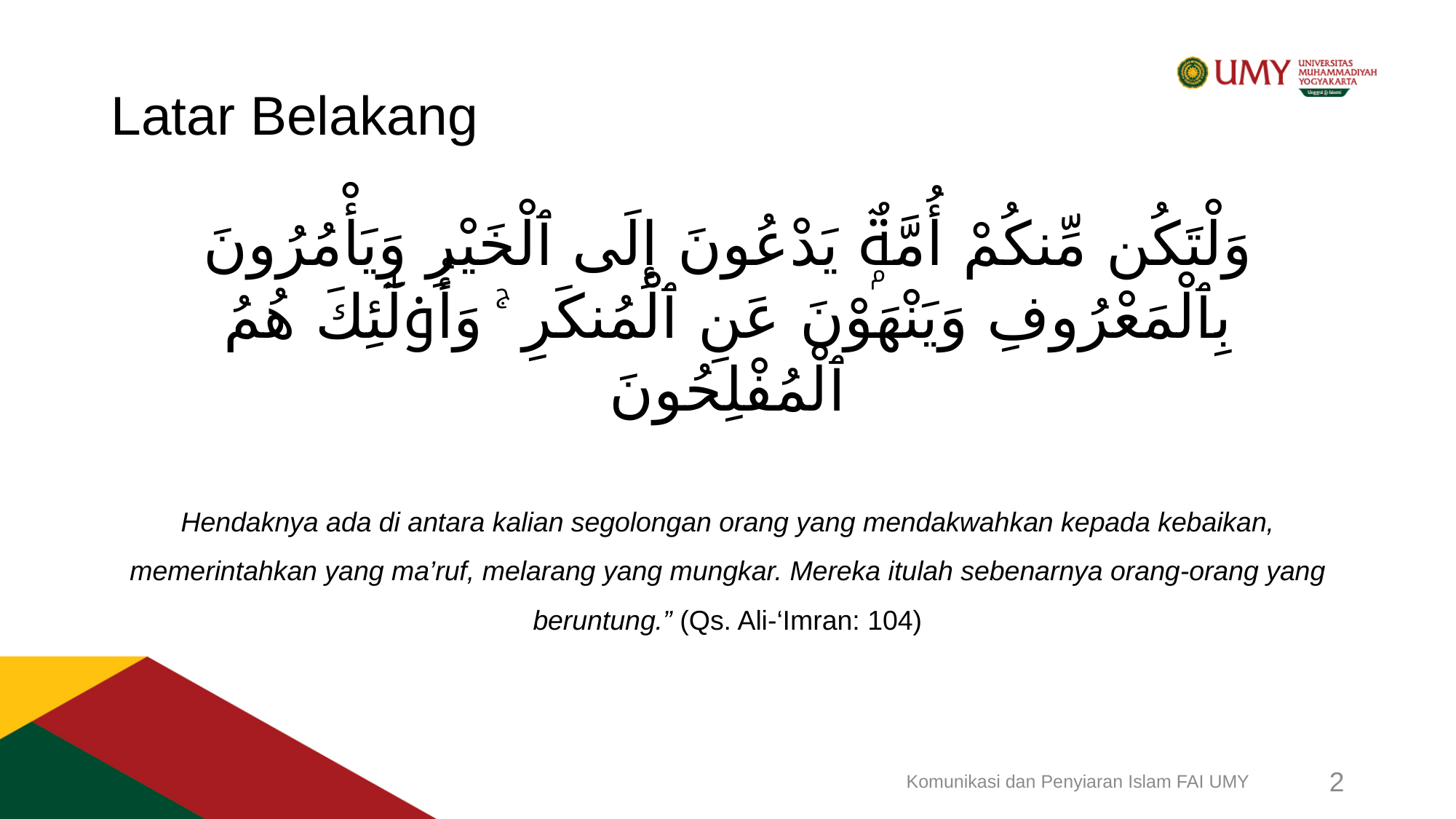

# Latar Belakang
وَلْتَكُن مِّنكُمْ أُمَّةٌۭ يَدْعُونَ إِلَى ٱلْخَيْرِ وَيَأْمُرُونَ بِٱلْمَعْرُوفِ وَيَنْهَوْنَ عَنِ ٱلْمُنكَرِ ۚ وَأُو۟لَٰٓئِكَ هُمُ ٱلْمُفْلِحُونَ
Hendaknya ada di antara kalian segolongan orang yang mendakwahkan kepada kebaikan, memerintahkan yang ma’ruf, melarang yang mungkar. Mereka itulah sebenarnya orang-orang yang beruntung.” (Qs. Ali-‘Imran: 104)
Komunikasi dan Penyiaran Islam FAI UMY
2